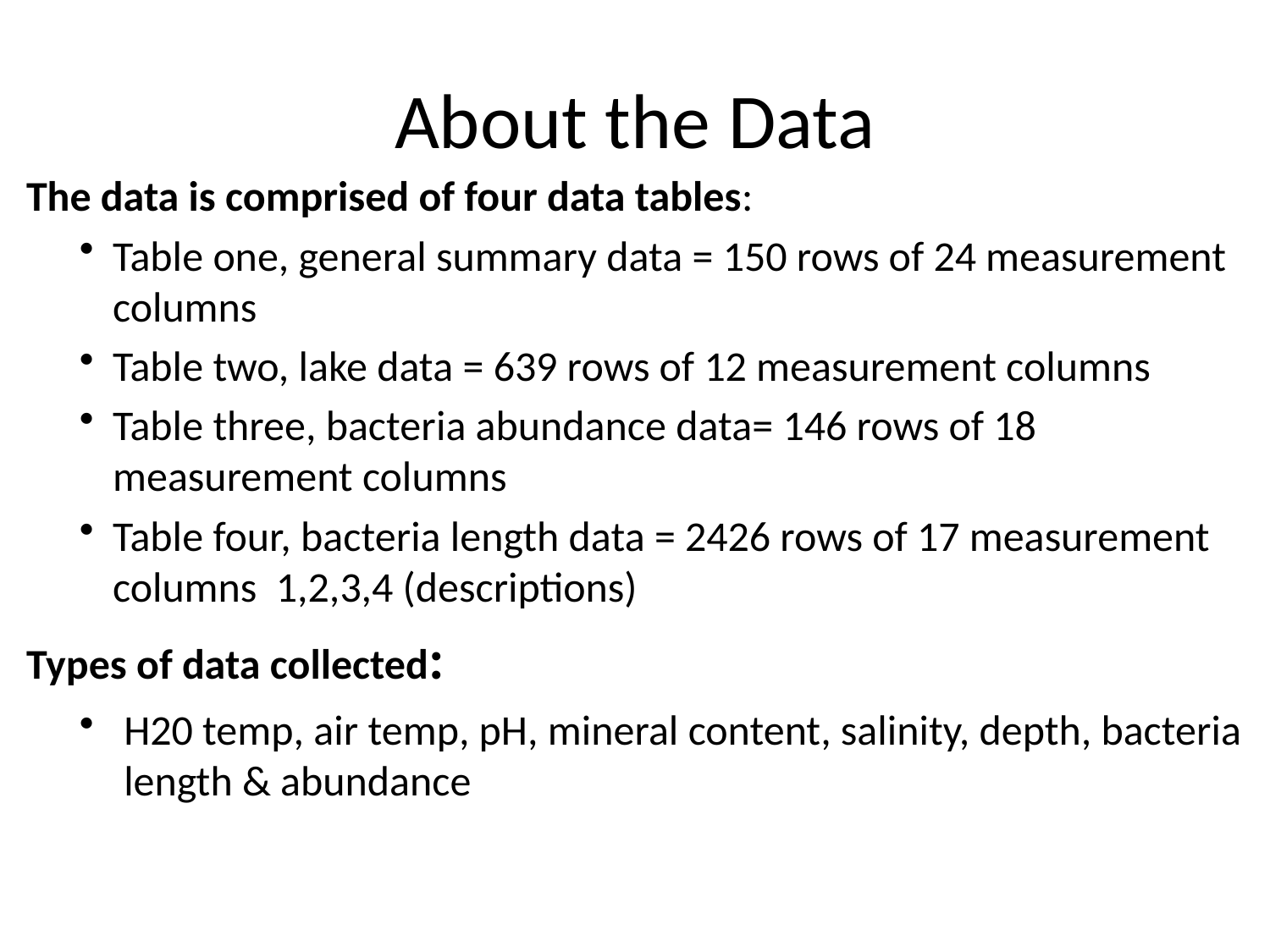

# About the Data
The data is comprised of four data tables:
Table one, general summary data = 150 rows of 24 measurement columns
Table two, lake data = 639 rows of 12 measurement columns
Table three, bacteria abundance data= 146 rows of 18 measurement columns
Table four, bacteria length data = 2426 rows of 17 measurement columns  1,2,3,4 (descriptions)
Types of data collected:
H20 temp, air temp, pH, mineral content, salinity, depth, bacteria length & abundance